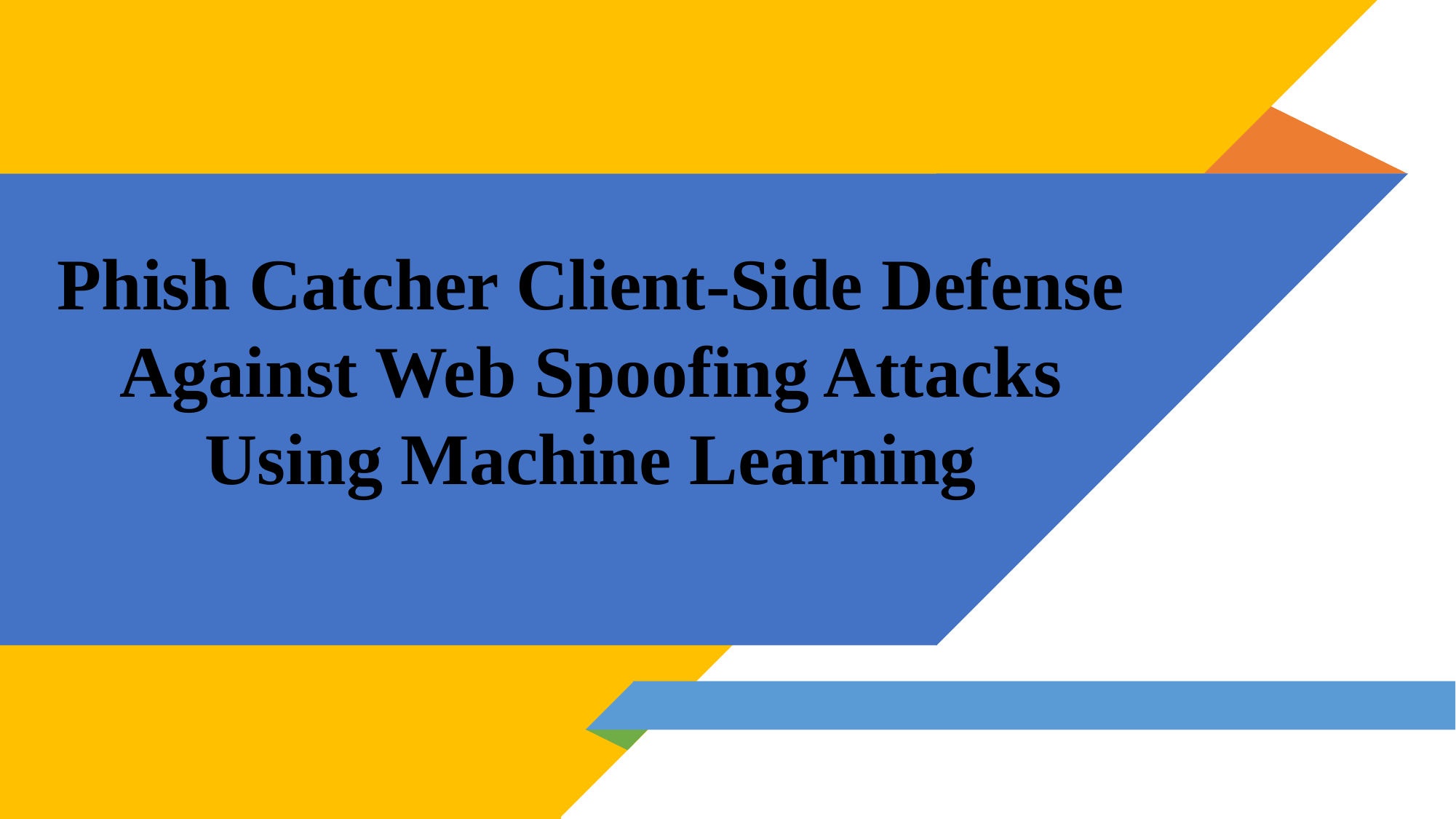

# Phish Catcher Client-Side Defense Against Web Spoofing Attacks Using Machine Learning